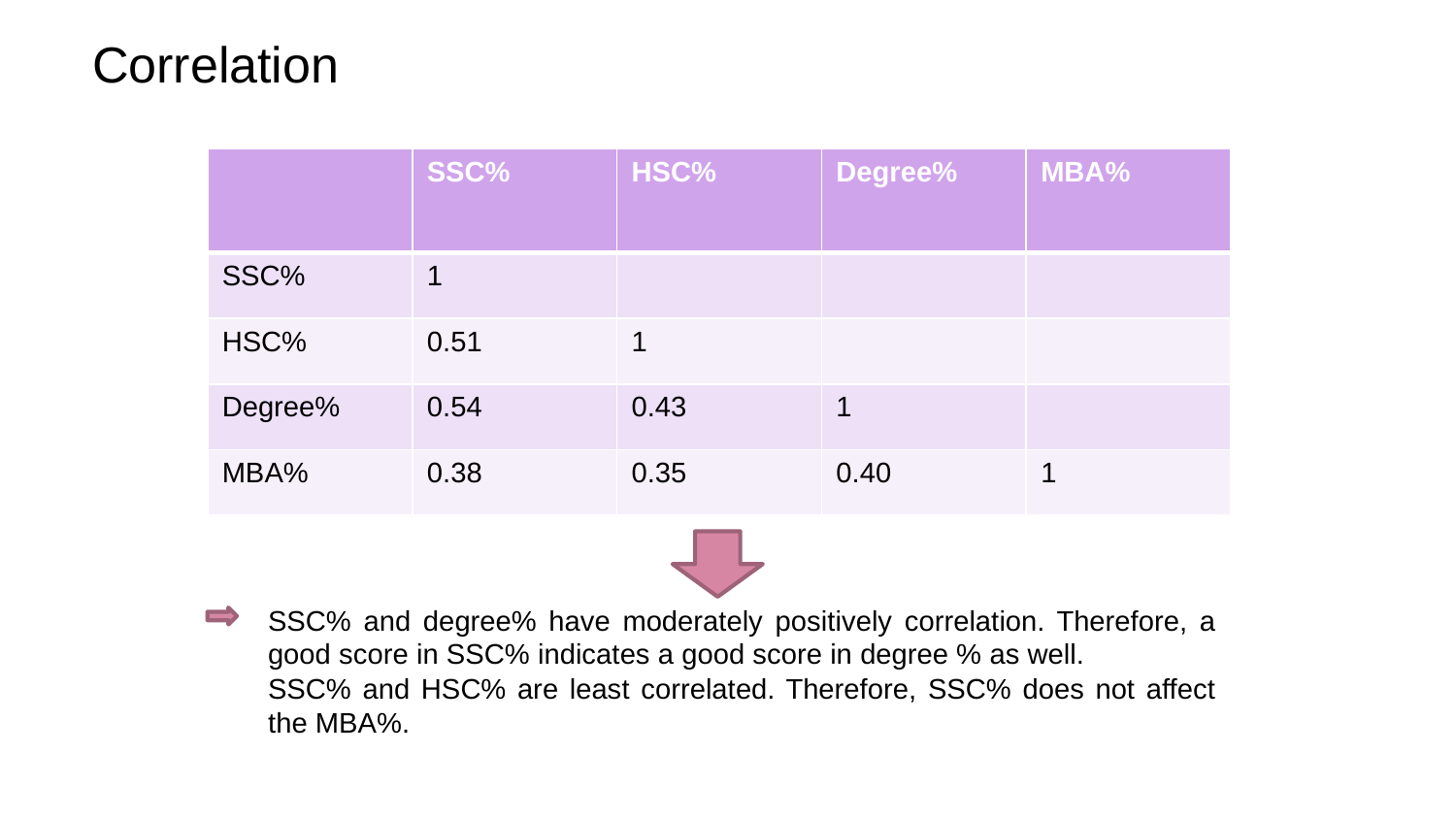

Correlation
|  | SSC% | HSC% | Degree% | MBA% |
| --- | --- | --- | --- | --- |
| SSC% | 1 |  |  |  |
| HSC% | 0.51 | 1 |  |  |
| Degree% | 0.54 | 0.43 | 1 |  |
| MBA% | 0.38 | 0.35 | 0.40 | 1 |

SSC% and degree% have moderately positively correlation. Therefore, a good score in SSC% indicates a good score in degree % as well.
SSC% and HSC% are least correlated. Therefore, SSC% does not affect the MBA%.